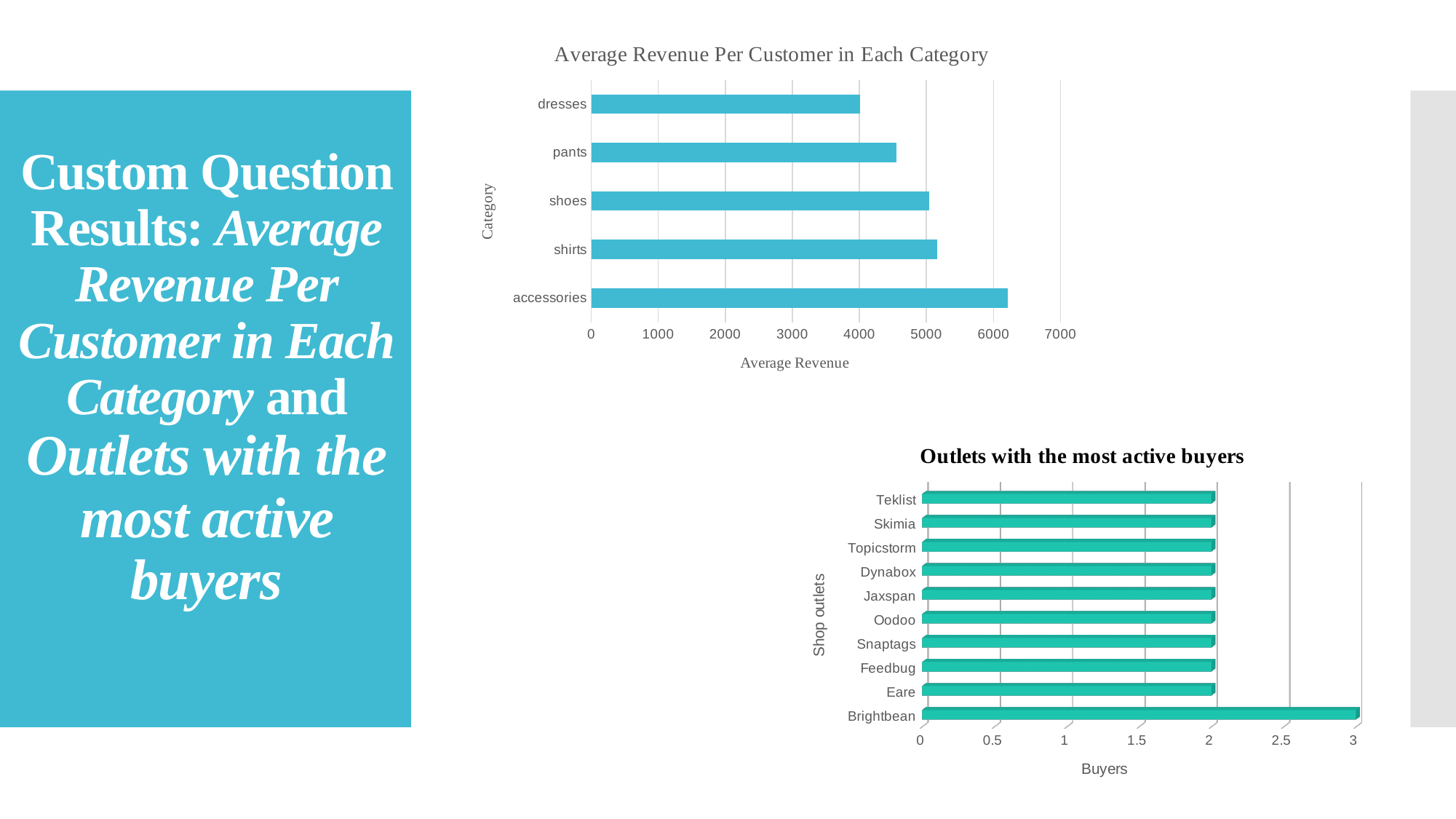

### Chart: Average Revenue Per Customer in Each Category

| Category |  |
|---|---|
| accessories | 6212.08 |
| shirts | 5158.81 |
| shoes | 5042.33 |
| pants | 4551.23 |
| dresses | 4009.62 |
# Custom Question Results: Average Revenue Per Customer in Each Category and Outlets with the most active buyers

[unsupported chart]